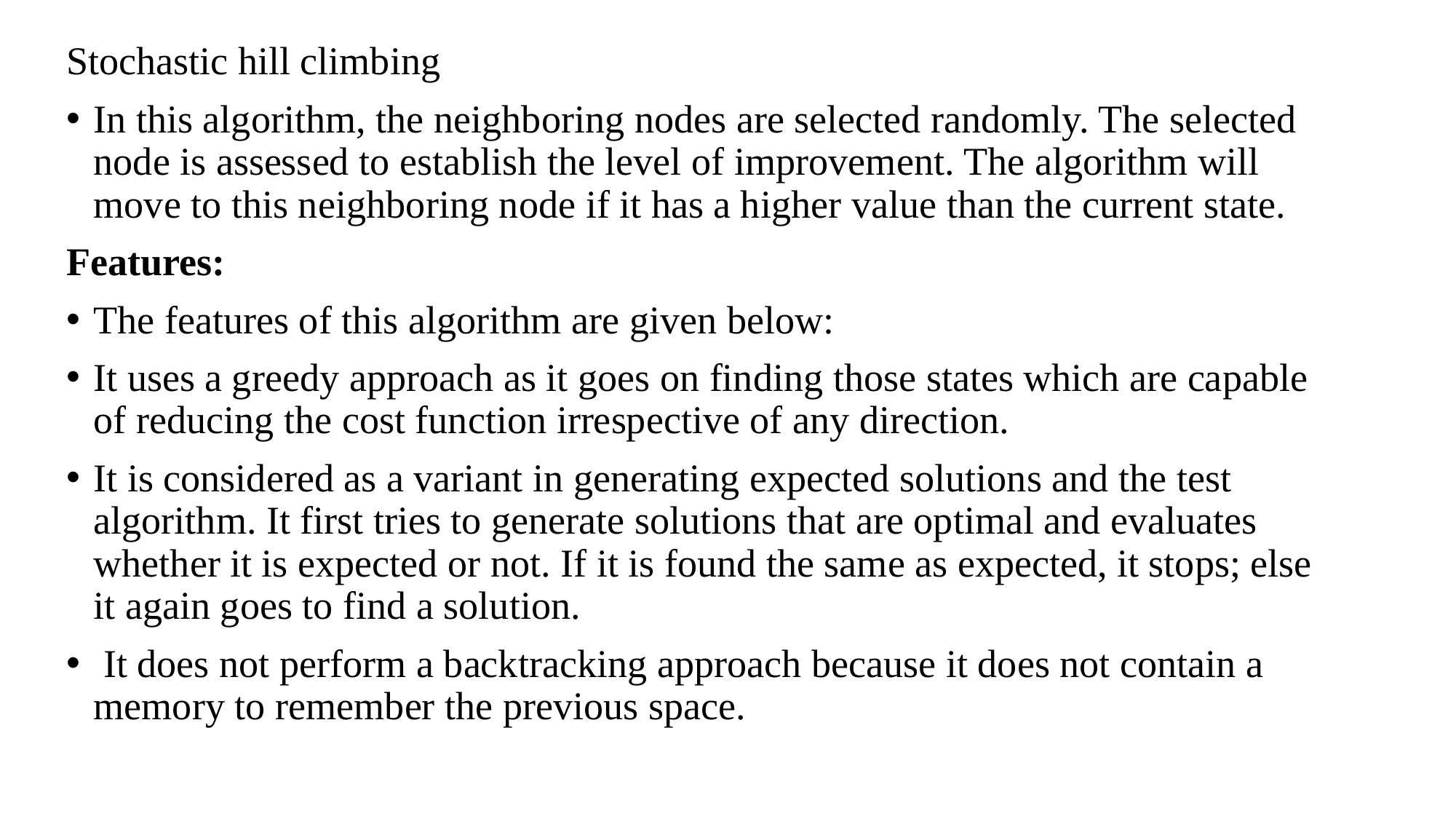

Stochastic hill climbing
In this algorithm, the neighboring nodes are selected randomly. The selected node is assessed to establish the level of improvement. The algorithm will move to this neighboring node if it has a higher value than the current state.
Features:
The features of this algorithm are given below:
It uses a greedy approach as it goes on finding those states which are capable of reducing the cost function irrespective of any direction.
It is considered as a variant in generating expected solutions and the test algorithm. It first tries to generate solutions that are optimal and evaluates whether it is expected or not. If it is found the same as expected, it stops; else it again goes to find a solution.
 It does not perform a backtracking approach because it does not contain a memory to remember the previous space.